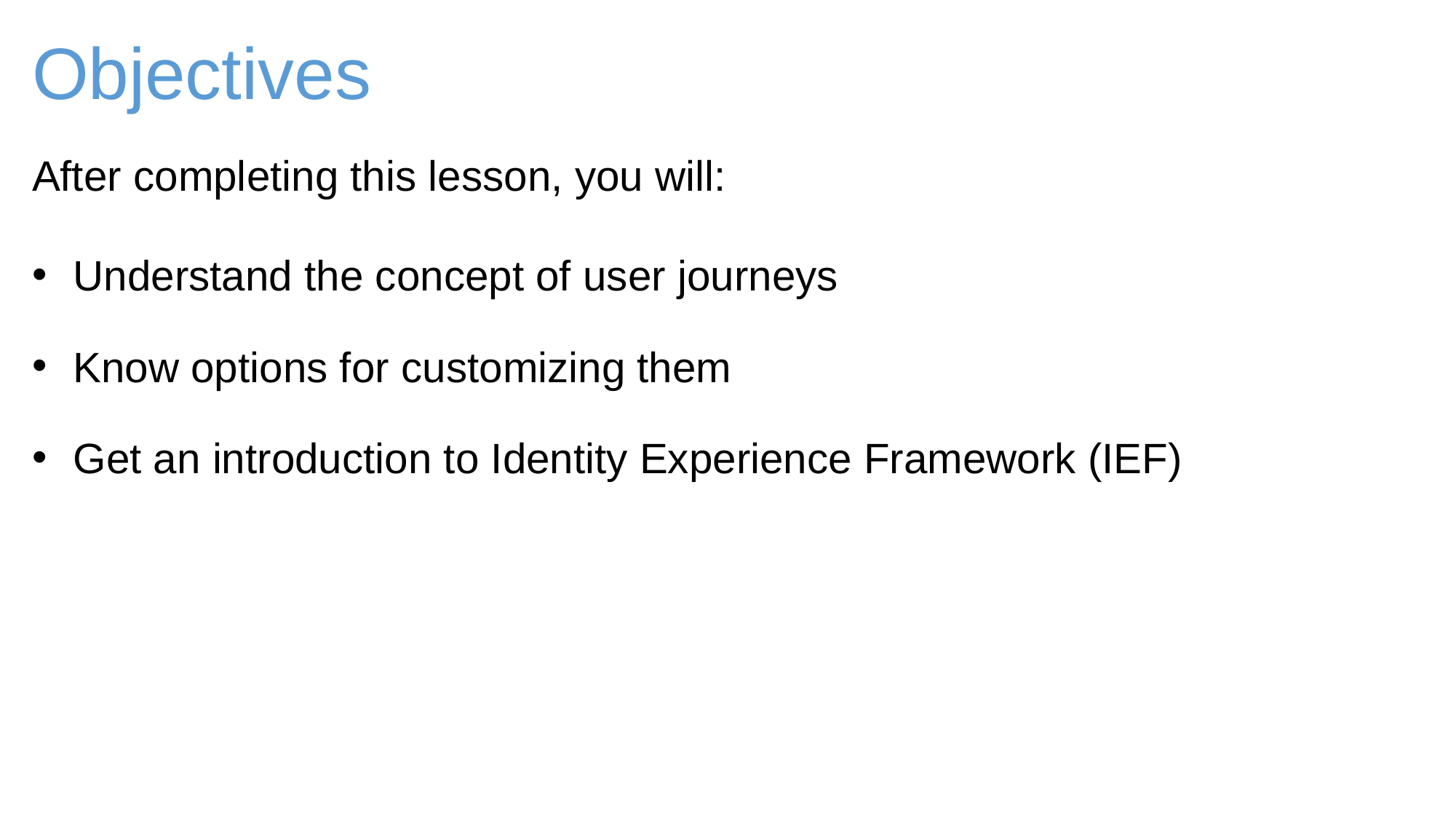

Understand the concept of user journeys
Know options for customizing them
Get an introduction to Identity Experience Framework (IEF)